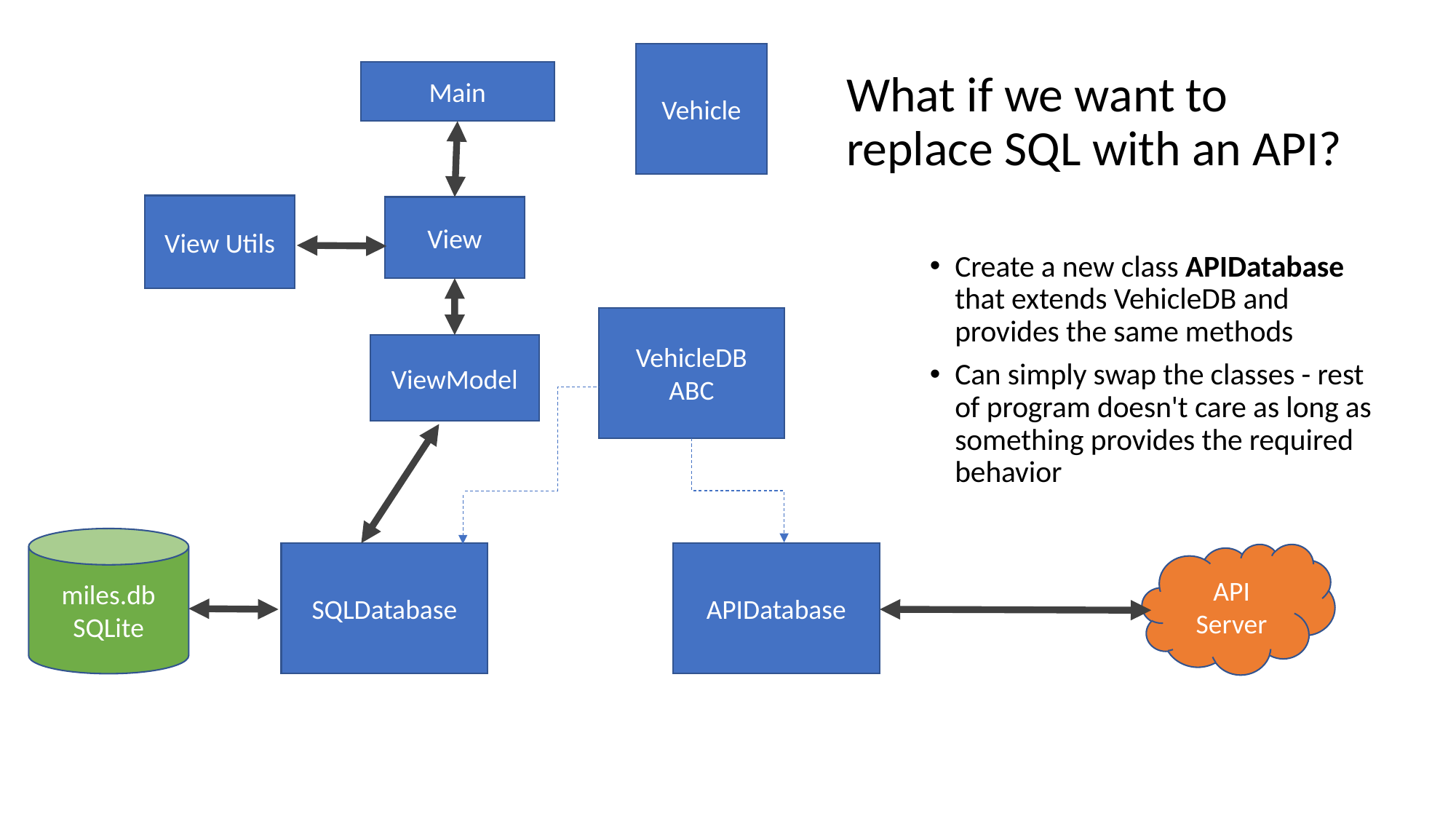

Vehicle
# What if we want to replace SQL with an API?
Main
View Utils
View
Create a new class APIDatabase that extends VehicleDB and provides the same methods
Can simply swap the classes - rest of program doesn't care as long as something provides the required behavior
VehicleDB
ABC
ViewModel
miles.db
SQLite
SQLDatabase
APIDatabase
API Server